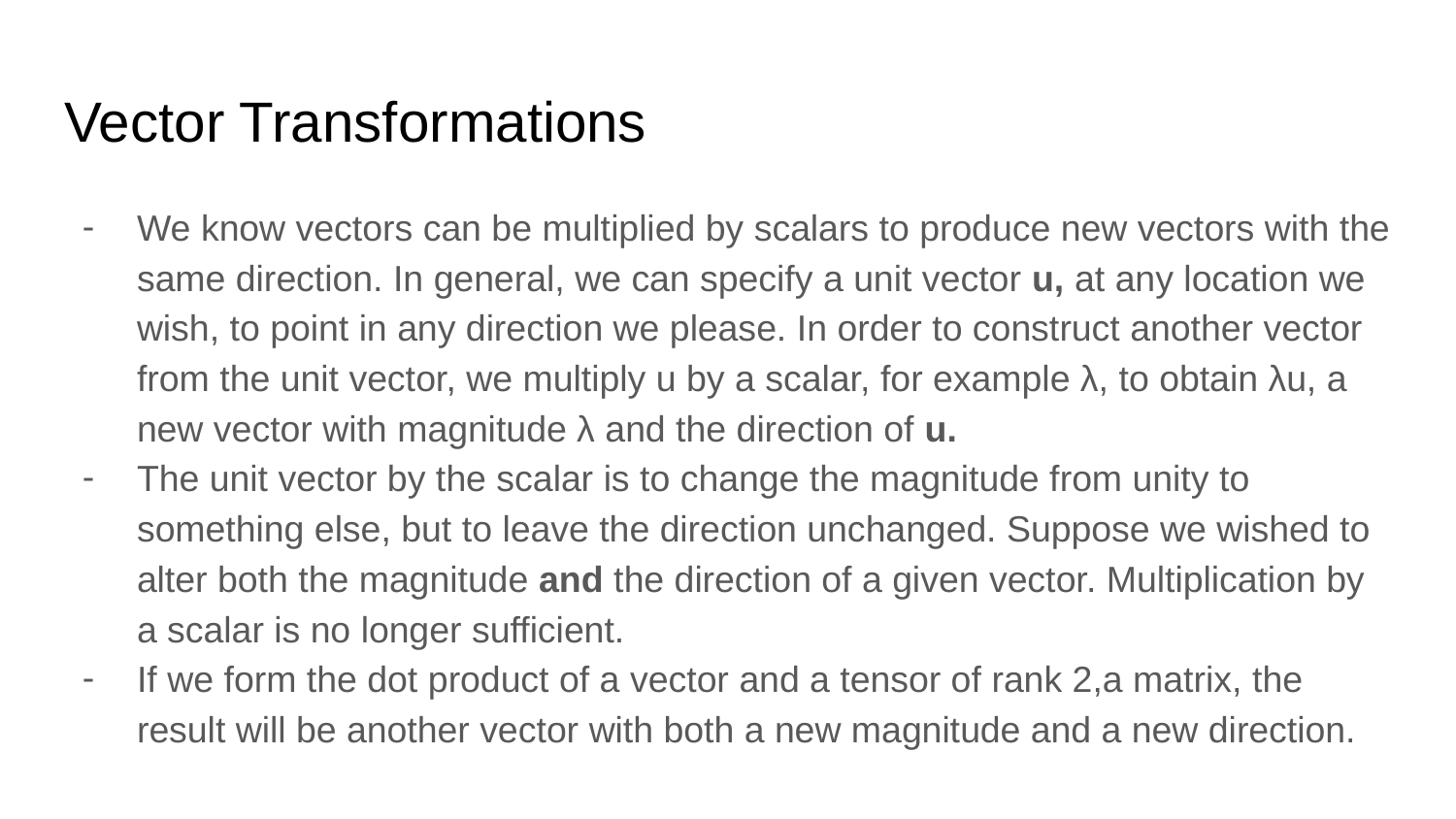

# Vector Transformations
We know vectors can be multiplied by scalars to produce new vectors with the same direction. In general, we can specify a unit vector u, at any location we wish, to point in any direction we please. In order to construct another vector from the unit vector, we multiply u by a scalar, for example λ, to obtain λu, a new vector with magnitude λ and the direction of u.
The unit vector by the scalar is to change the magnitude from unity to something else, but to leave the direction unchanged. Suppose we wished to alter both the magnitude and the direction of a given vector. Multiplication by a scalar is no longer sufficient.
If we form the dot product of a vector and a tensor of rank 2,a matrix, the result will be another vector with both a new magnitude and a new direction.